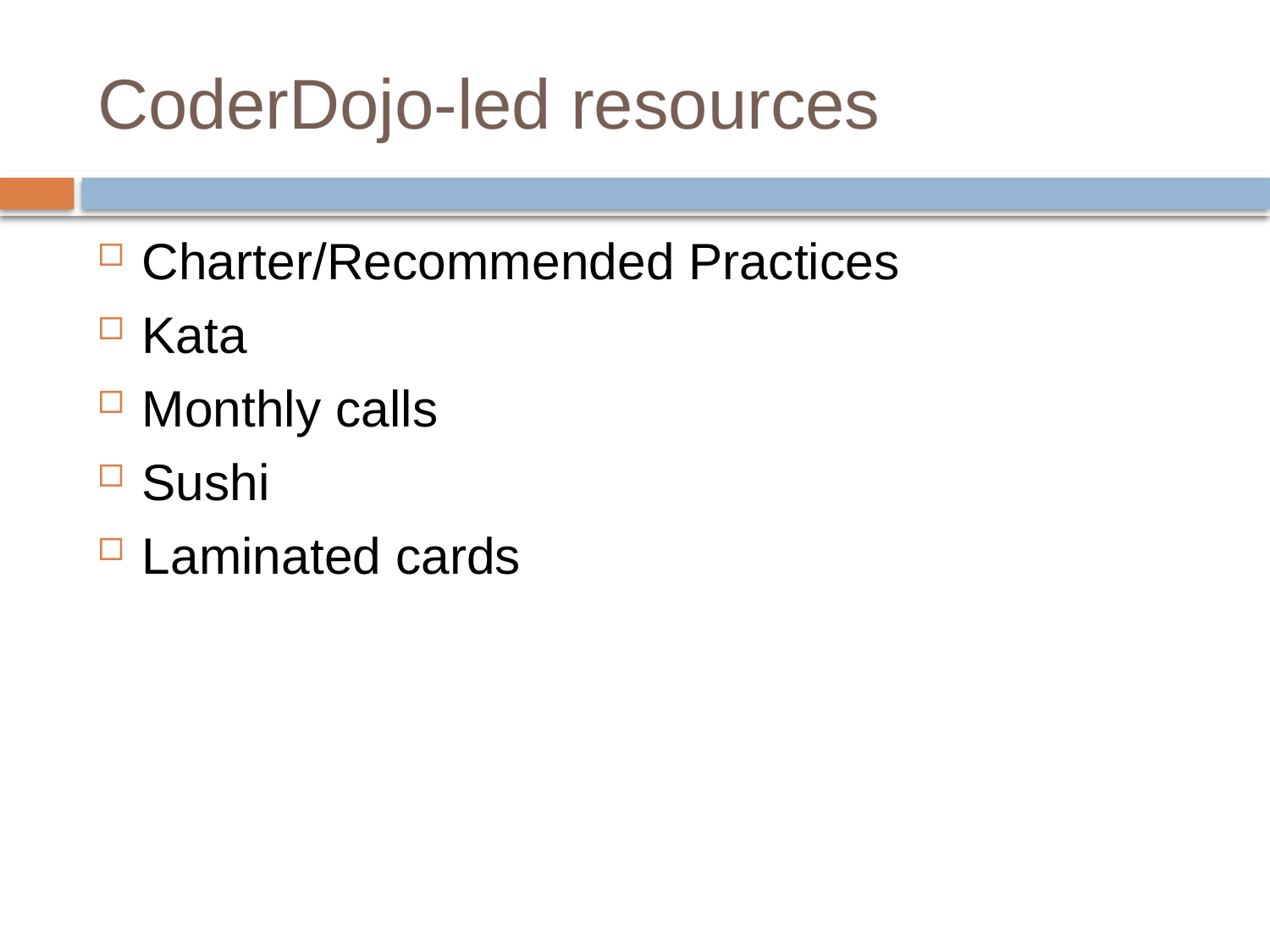

# CoderDojo-led resources
Charter/Recommended Practices
Kata
Monthly calls
Sushi
Laminated cards